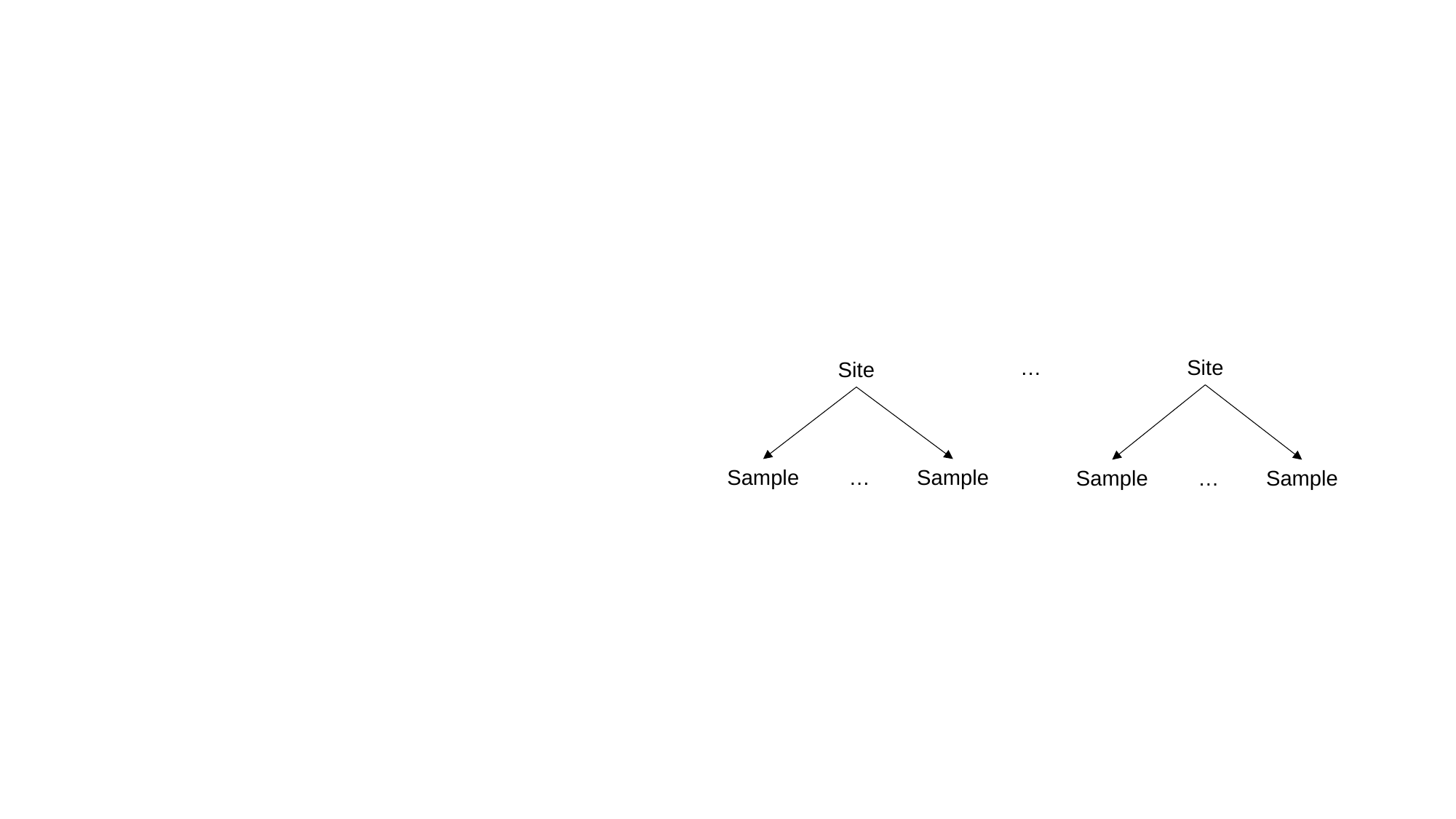

Site
…
Site
Sample
Sample
…
Sample
Sample
…